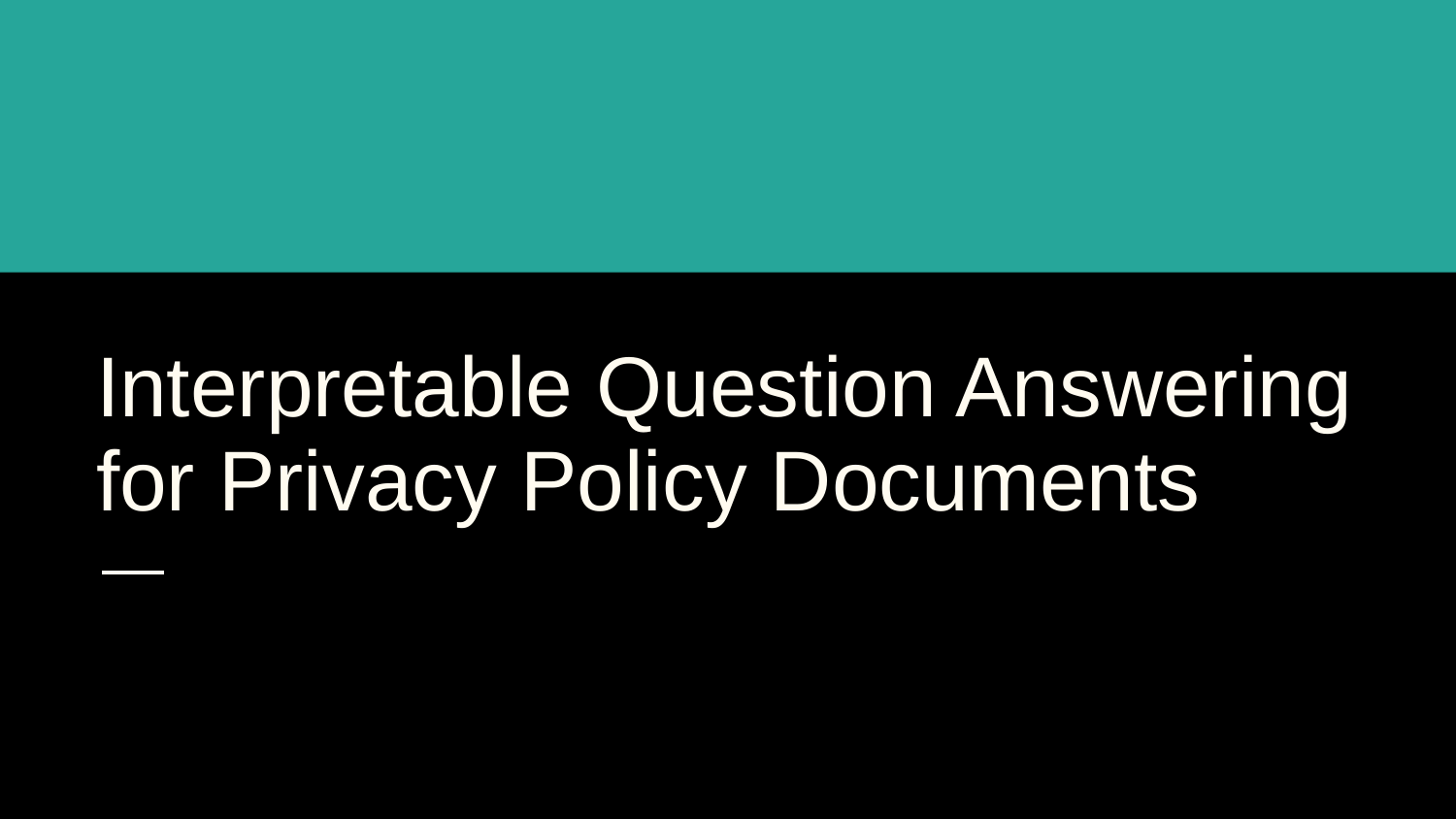

# Interpretable Question Answering for Privacy Policy Documents